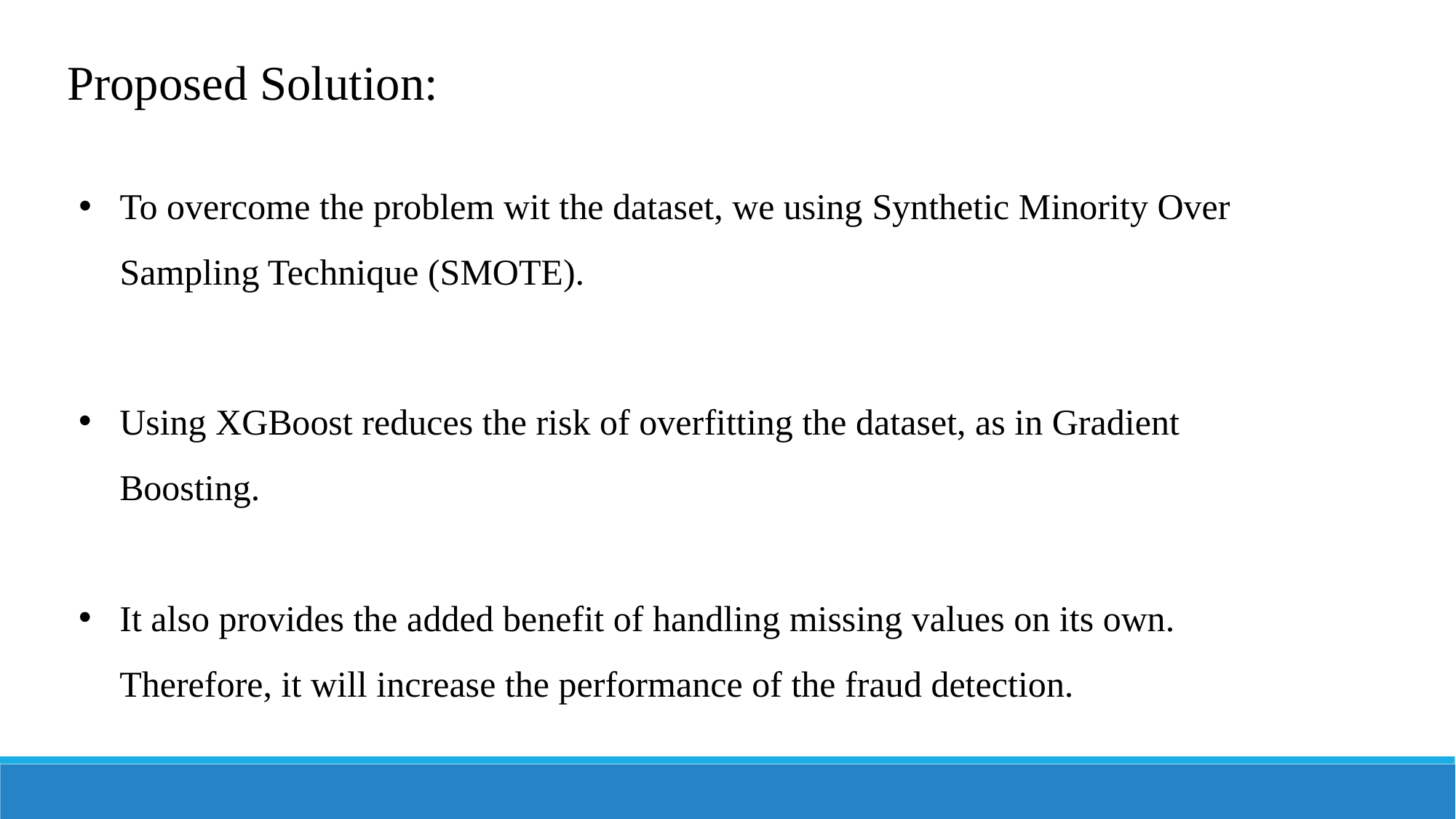

Proposed Solution:
To overcome the problem wit the dataset, we using Synthetic Minority Over Sampling Technique (SMOTE).
Using XGBoost reduces the risk of overfitting the dataset, as in Gradient Boosting.

It also provides the added benefit of handling missing values on its own. Therefore, it will increase the performance of the fraud detection.